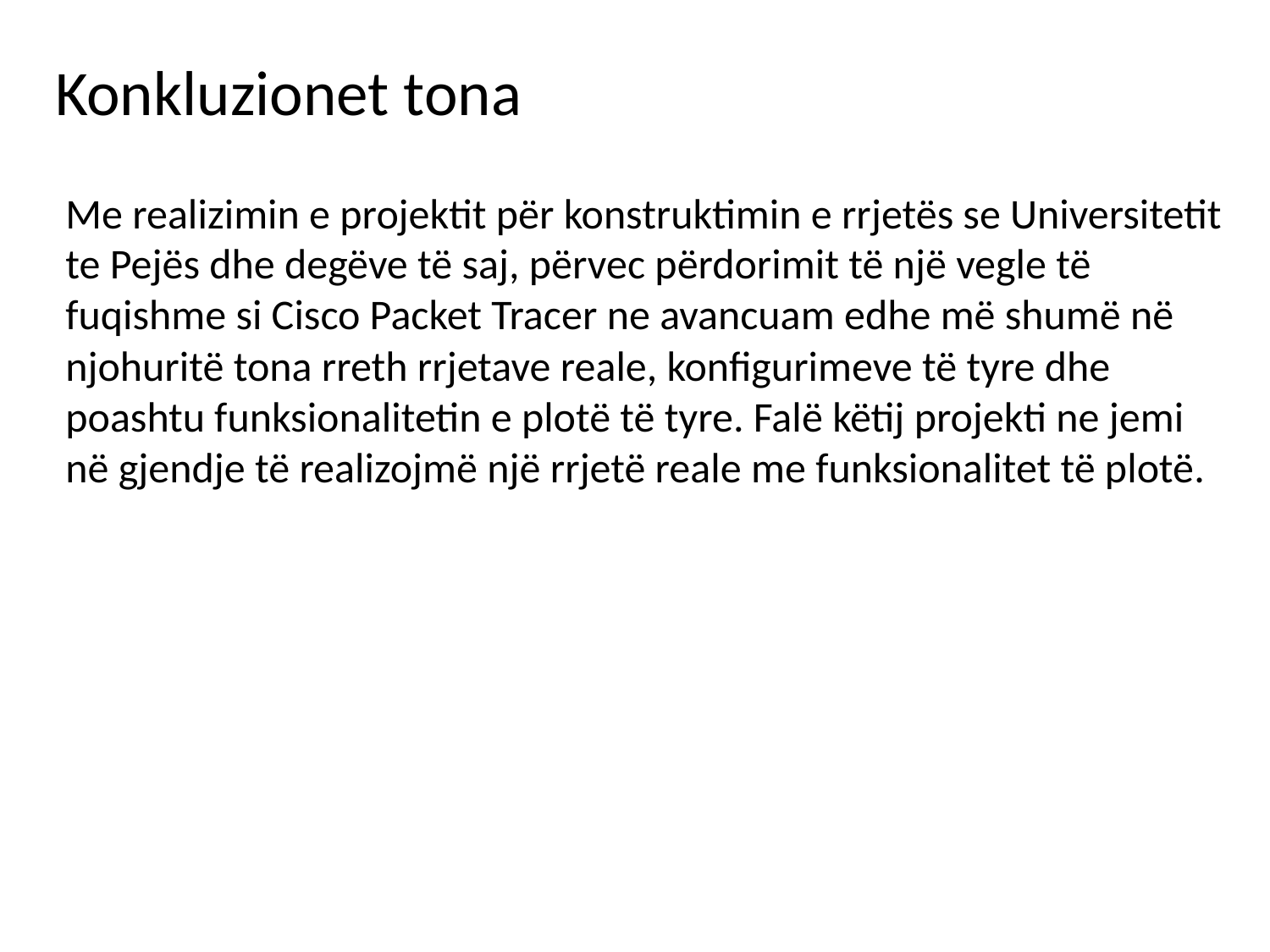

# Konkluzionet tona
Me realizimin e projektit për konstruktimin e rrjetës se Universitetit te Pejës dhe degëve të saj, përvec përdorimit të një vegle të fuqishme si Cisco Packet Tracer ne avancuam edhe më shumë në njohuritë tona rreth rrjetave reale, konfigurimeve të tyre dhe poashtu funksionalitetin e plotë të tyre. Falë këtij projekti ne jemi në gjendje të realizojmë një rrjetë reale me funksionalitet të plotë.